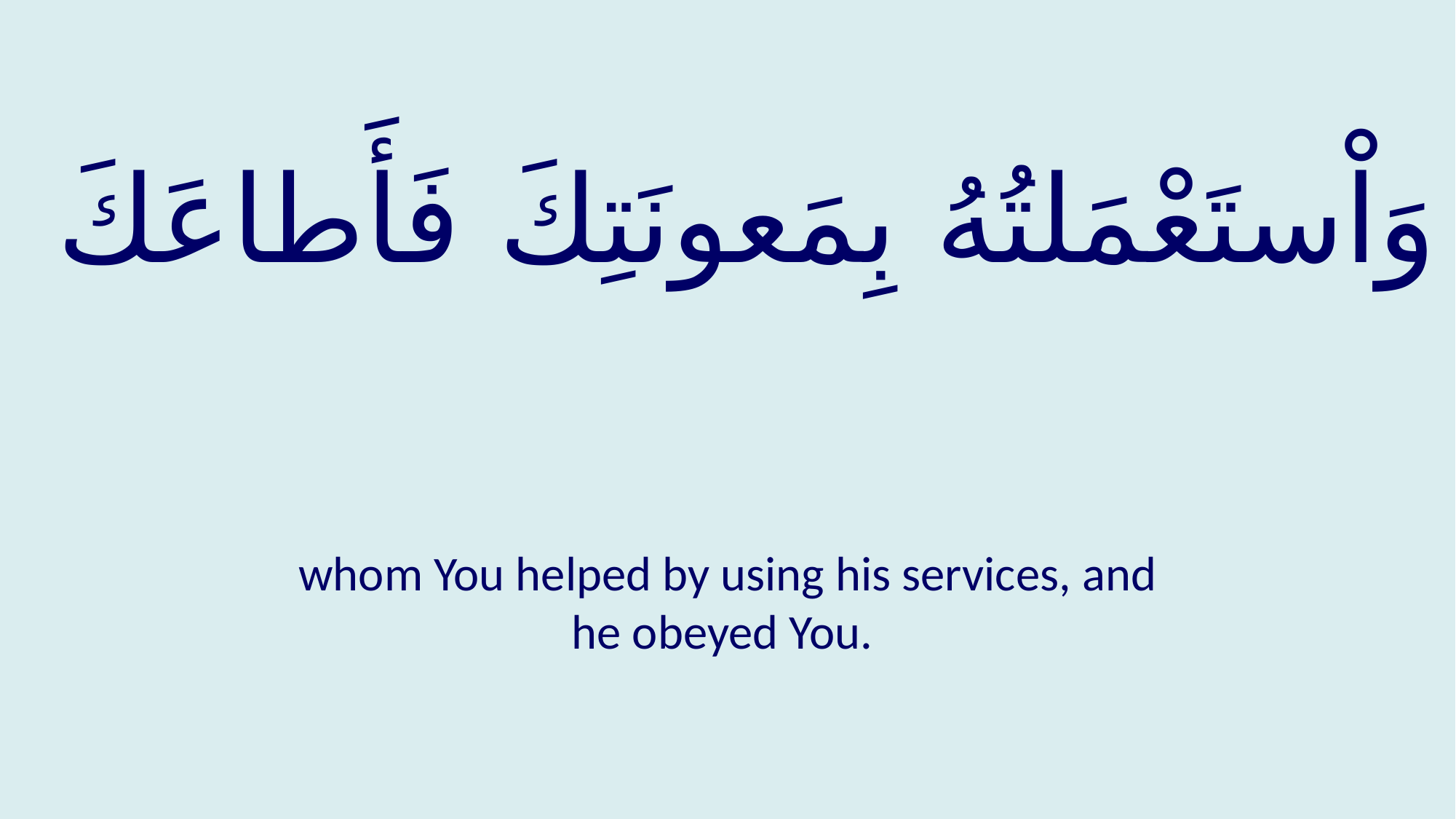

# وَاْستَعْمَلتُهُ بِمَعونَتِكَ فَأَطاعَكَ
whom You helped by using his services, and he obeyed You.